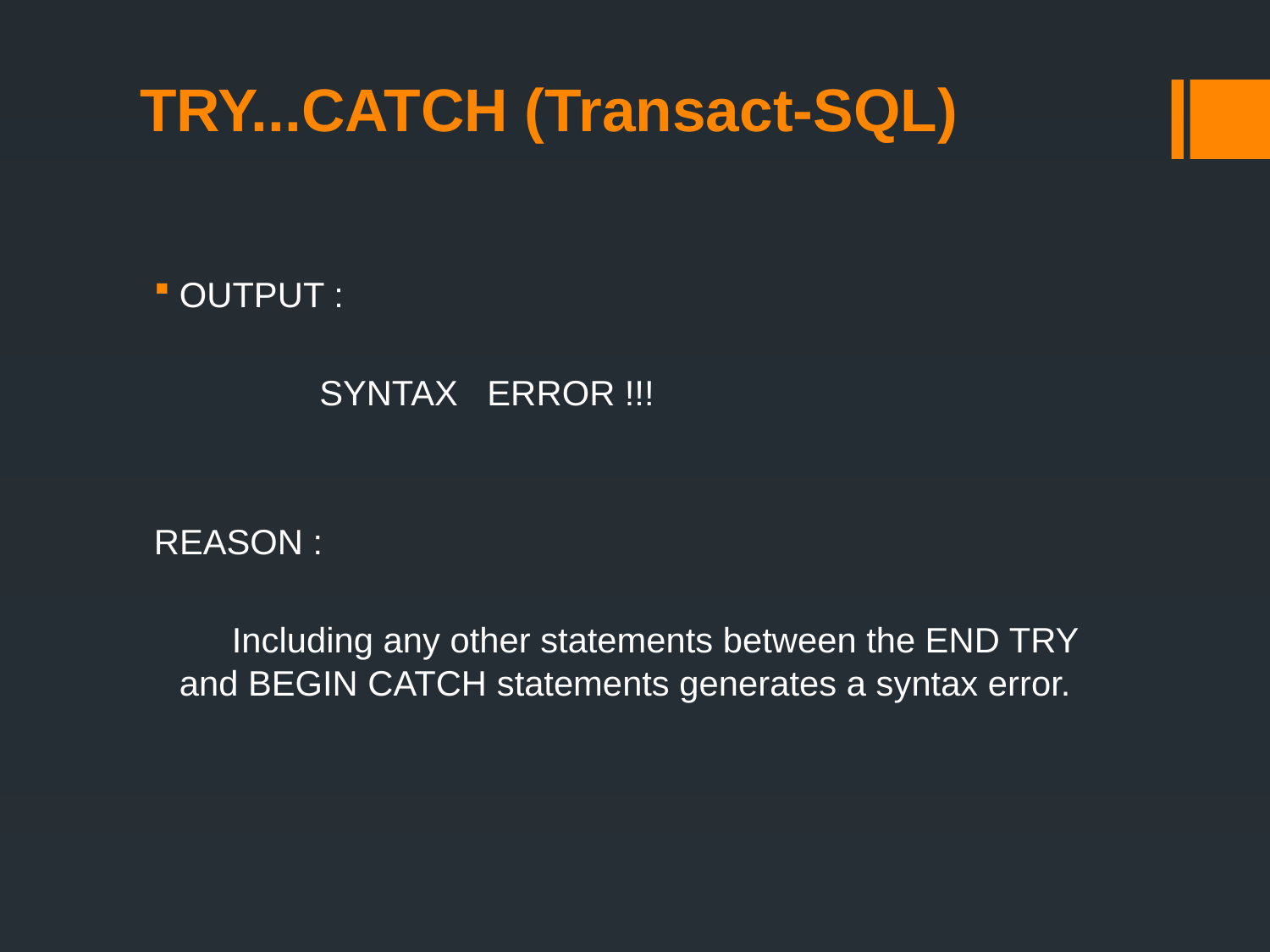

# TRY...CATCH (Transact-SQL)

OUTPUT :

                 SYNTAX   ERROR !!!

REASON :

        Including any other statements between the END TRY and BEGIN CATCH statements generates a syntax error.